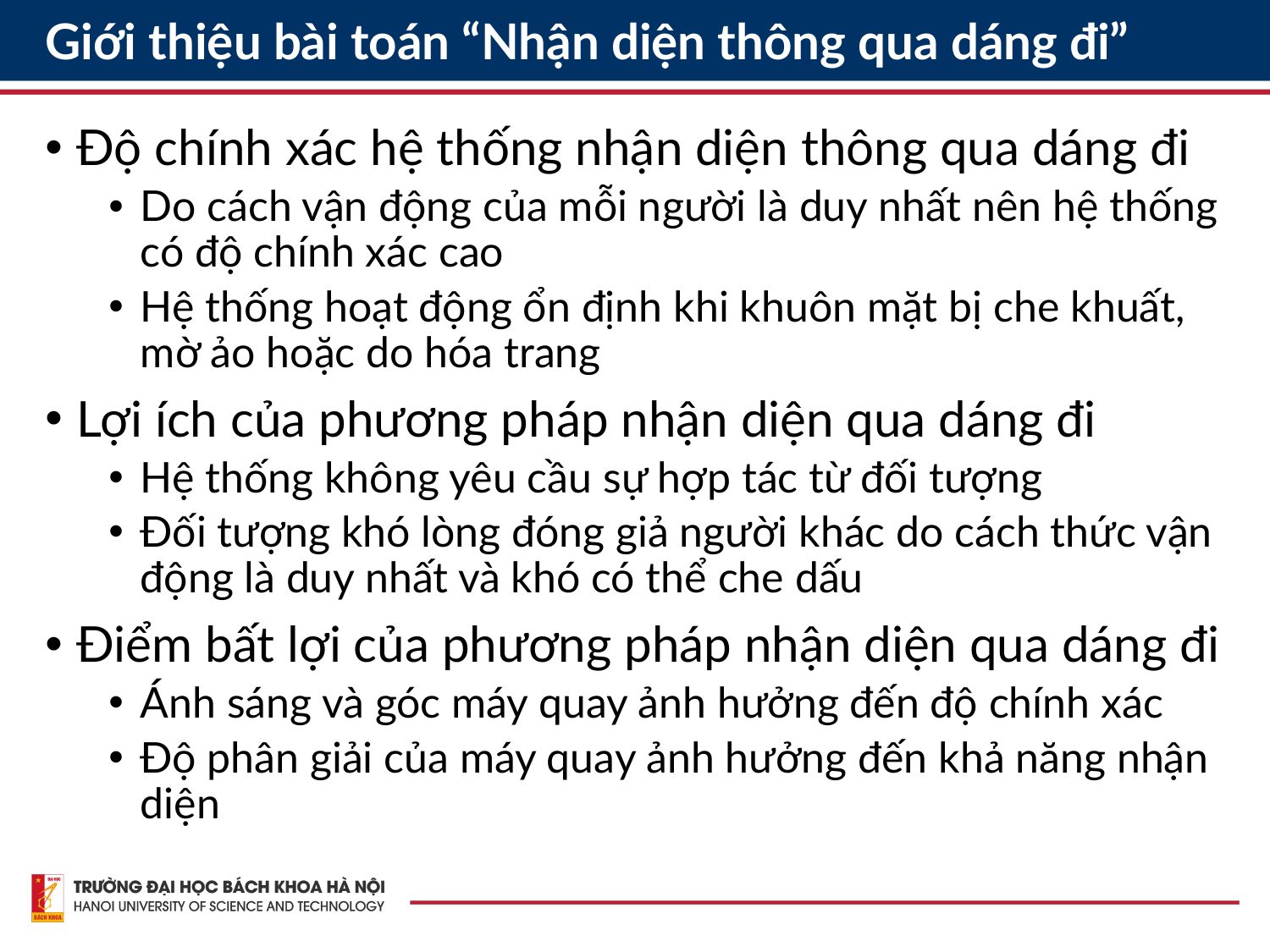

# Giới thiệu bài toán “Nhận diện thông qua dáng đi”
Độ chính xác hệ thống nhận diện thông qua dáng đi
Do cách vận động của mỗi người là duy nhất nên hệ thống có độ chính xác cao
Hệ thống hoạt động ổn định khi khuôn mặt bị che khuất, mờ ảo hoặc do hóa trang
Lợi ích của phương pháp nhận diện qua dáng đi
Hệ thống không yêu cầu sự hợp tác từ đối tượng
Đối tượng khó lòng đóng giả người khác do cách thức vận động là duy nhất và khó có thể che dấu
Điểm bất lợi của phương pháp nhận diện qua dáng đi
Ánh sáng và góc máy quay ảnh hưởng đến độ chính xác
Độ phân giải của máy quay ảnh hưởng đến khả năng nhận diện
7